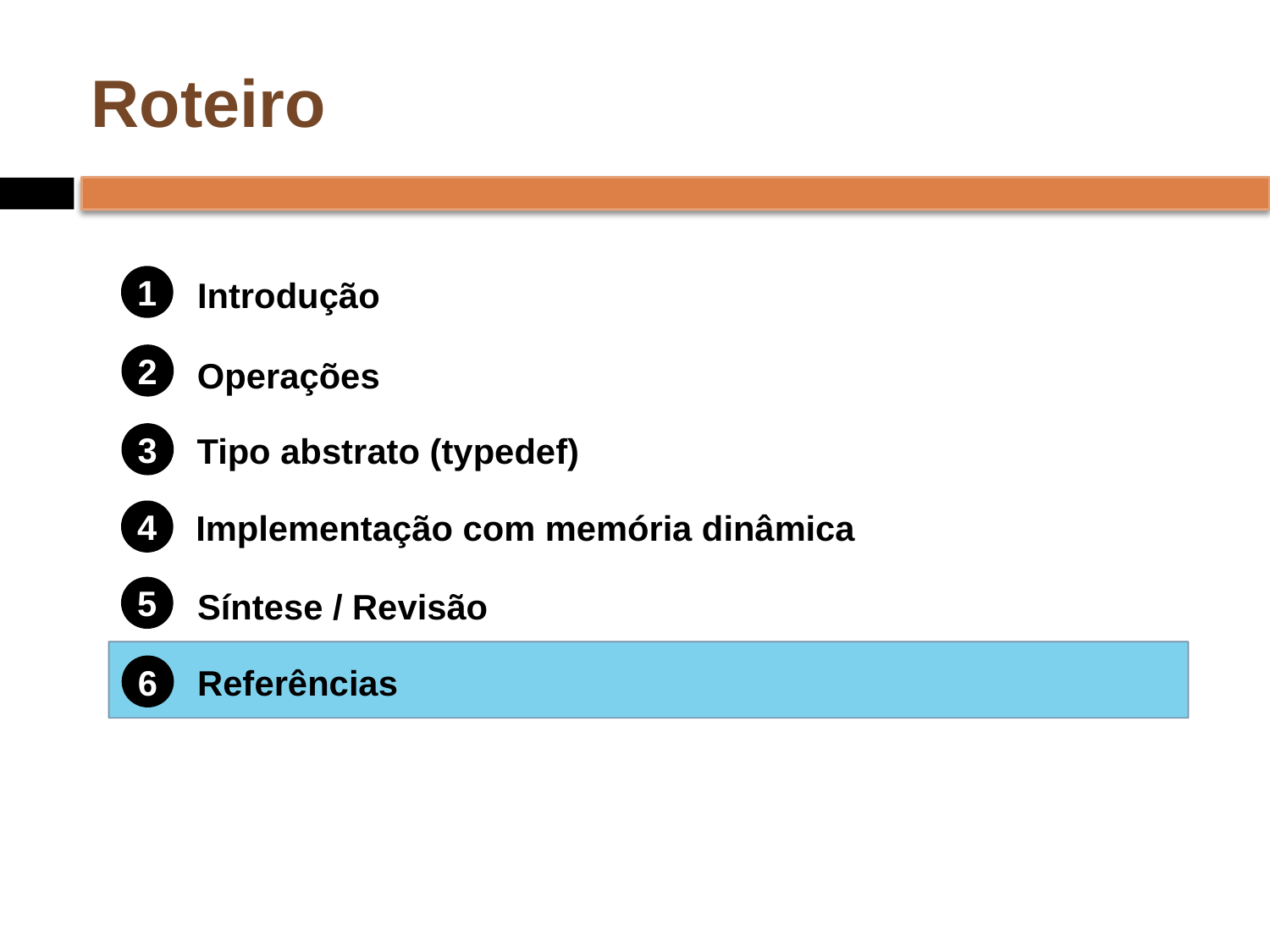

# Roteiro
1

Introdução
1.
1.
1.
1.
2

Operações
Tipo abstrato (typedef)
3

Implementação com memória dinâmica
4

5

Síntese / Revisão

Referências
6

57